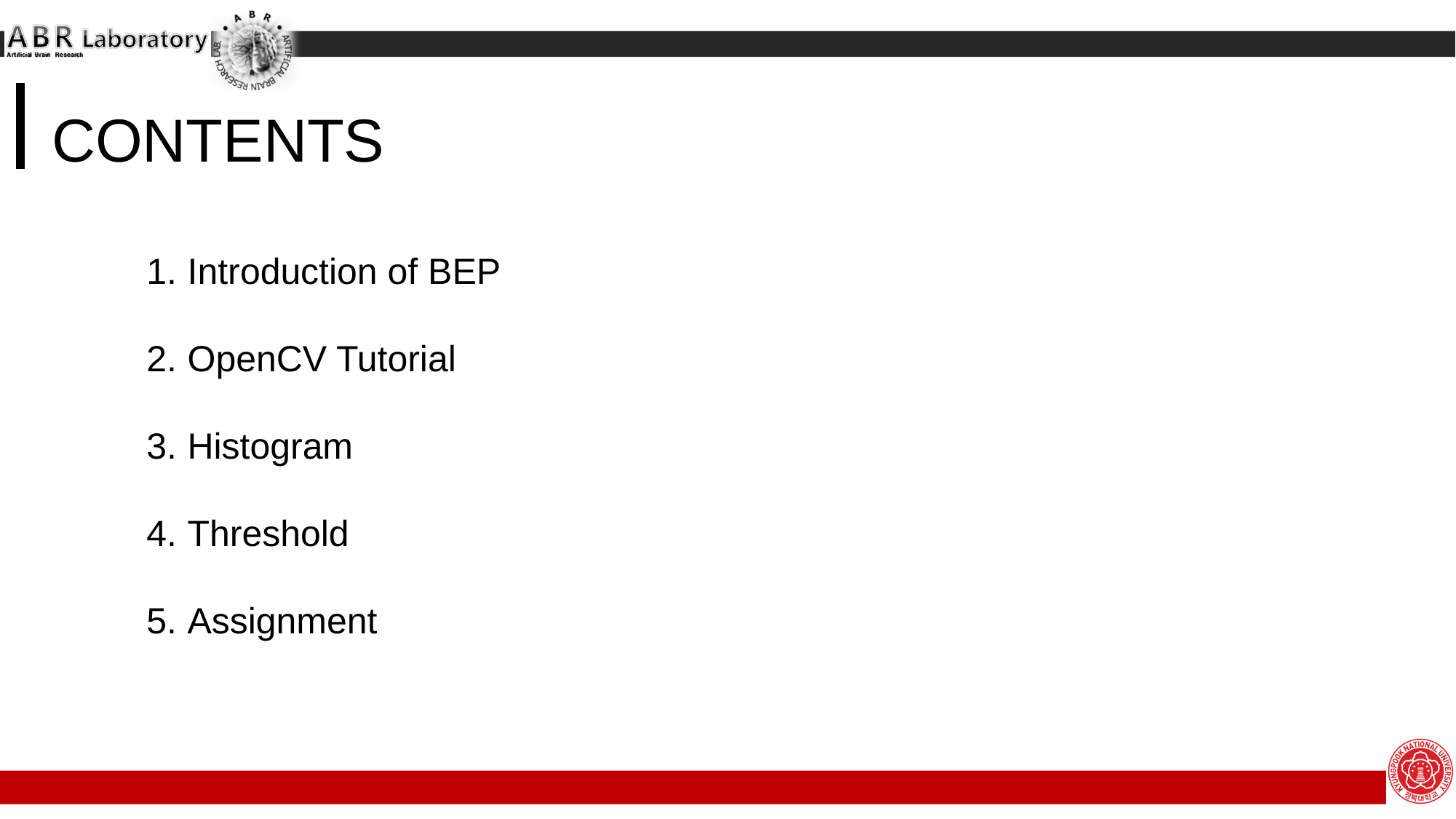

CONTENTS
Introduction of BEP
OpenCV Tutorial
Histogram
Threshold

Assignment